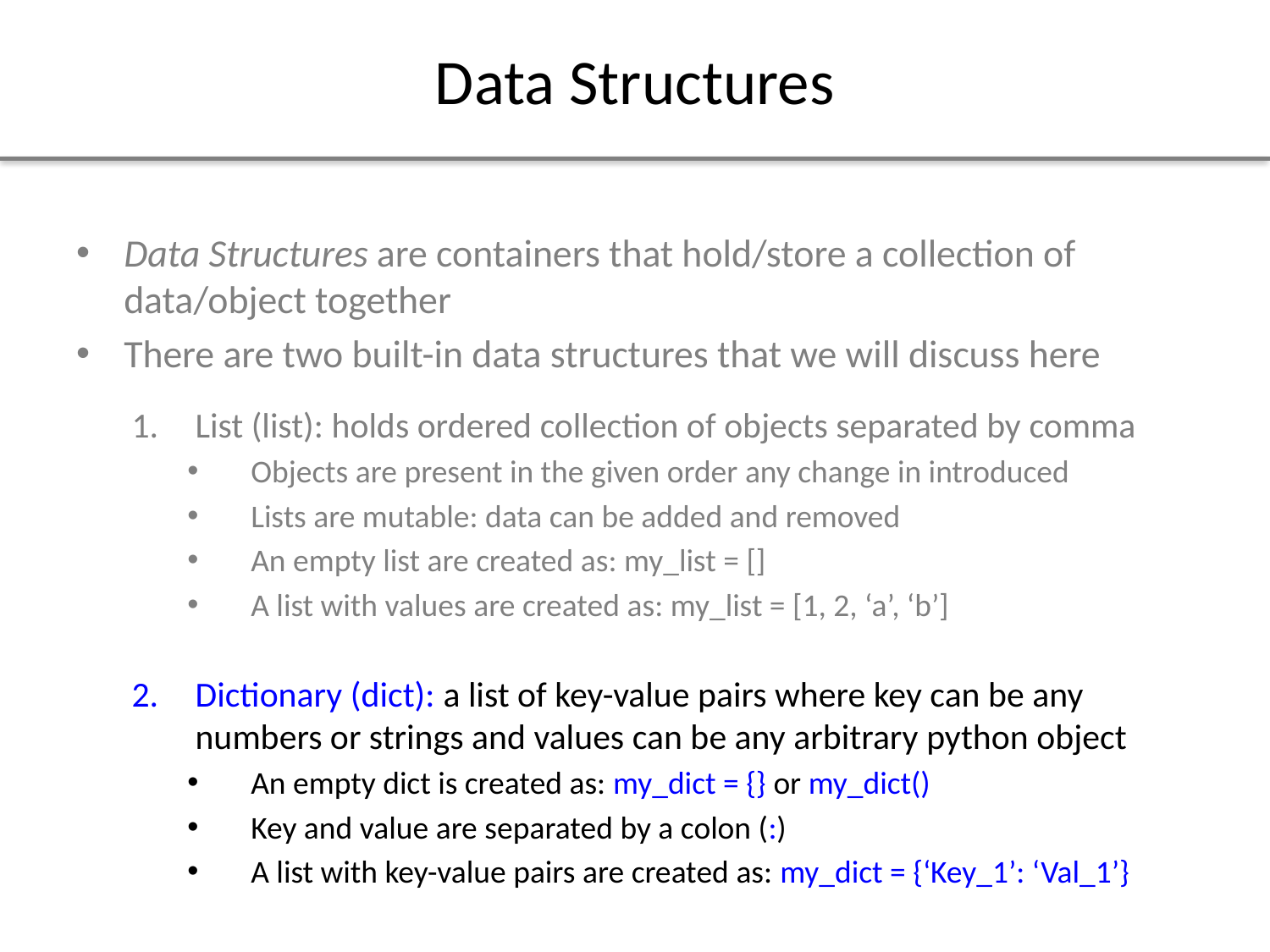

# Data Structures
Data Structures are containers that hold/store a collection of data/object together
There are two built-in data structures that we will discuss here

List (list): holds ordered collection of objects separated by comma
Objects are present in the given order any change in introduced
Lists are mutable: data can be added and removed
An empty list are created as: my_list = []
A list with values are created as: my_list = [1, 2, ‘a’, ‘b’]

Dictionary (dict): a list of key-value pairs where key can be any numbers or strings and values can be any arbitrary python object
An empty dict is created as: my_dict = {} or my_dict()
Key and value are separated by a colon (:)
A list with key-value pairs are created as: my_dict = {‘Key_1’: ‘Val_1’}